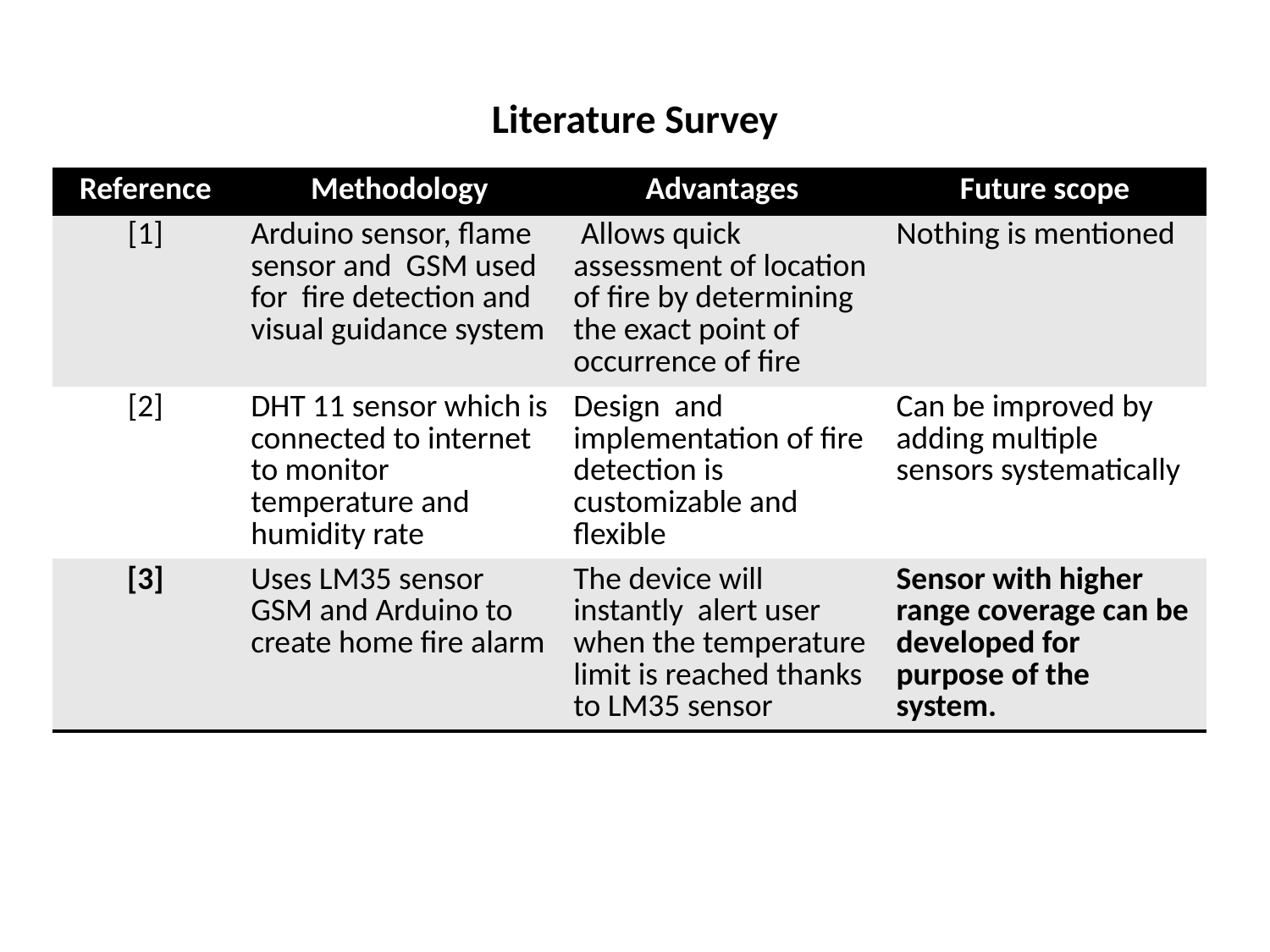

# Literature Survey
| Reference | Methodology | Advantages | Future scope |
| --- | --- | --- | --- |
| [1] | Arduino sensor, flame sensor and GSM used for fire detection and visual guidance system | Allows quick assessment of location of fire by determining the exact point of occurrence of fire | Nothing is mentioned |
| [2] | DHT 11 sensor which is connected to internet to monitor temperature and humidity rate | Design and implementation of fire detection is customizable and flexible | Can be improved by adding multiple sensors systematically |
| [3] | Uses LM35 sensor GSM and Arduino to create home fire alarm | The device will instantly alert user when the temperature limit is reached thanks to LM35 sensor | Sensor with higher range coverage can be developed for purpose of the system. |